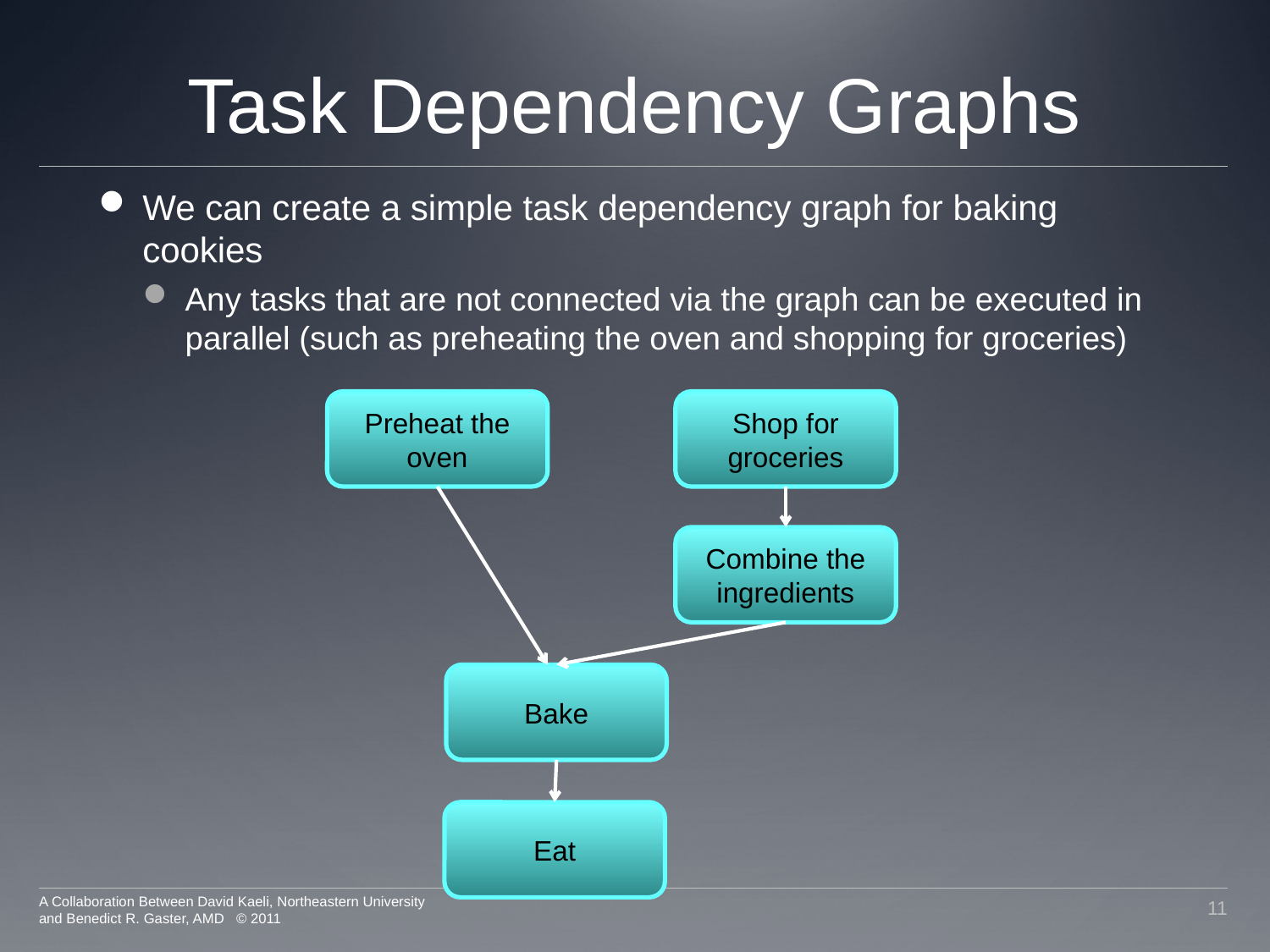

# Task Dependency Graphs
We can create a simple task dependency graph for baking cookies
Any tasks that are not connected via the graph can be executed in parallel (such as preheating the oven and shopping for groceries)
Preheat the oven
Shop for groceries
Combine the ingredients
Bake
Eat
A Collaboration Between David Kaeli, Northeastern University
and Benedict R. Gaster, AMD   © 2011
11